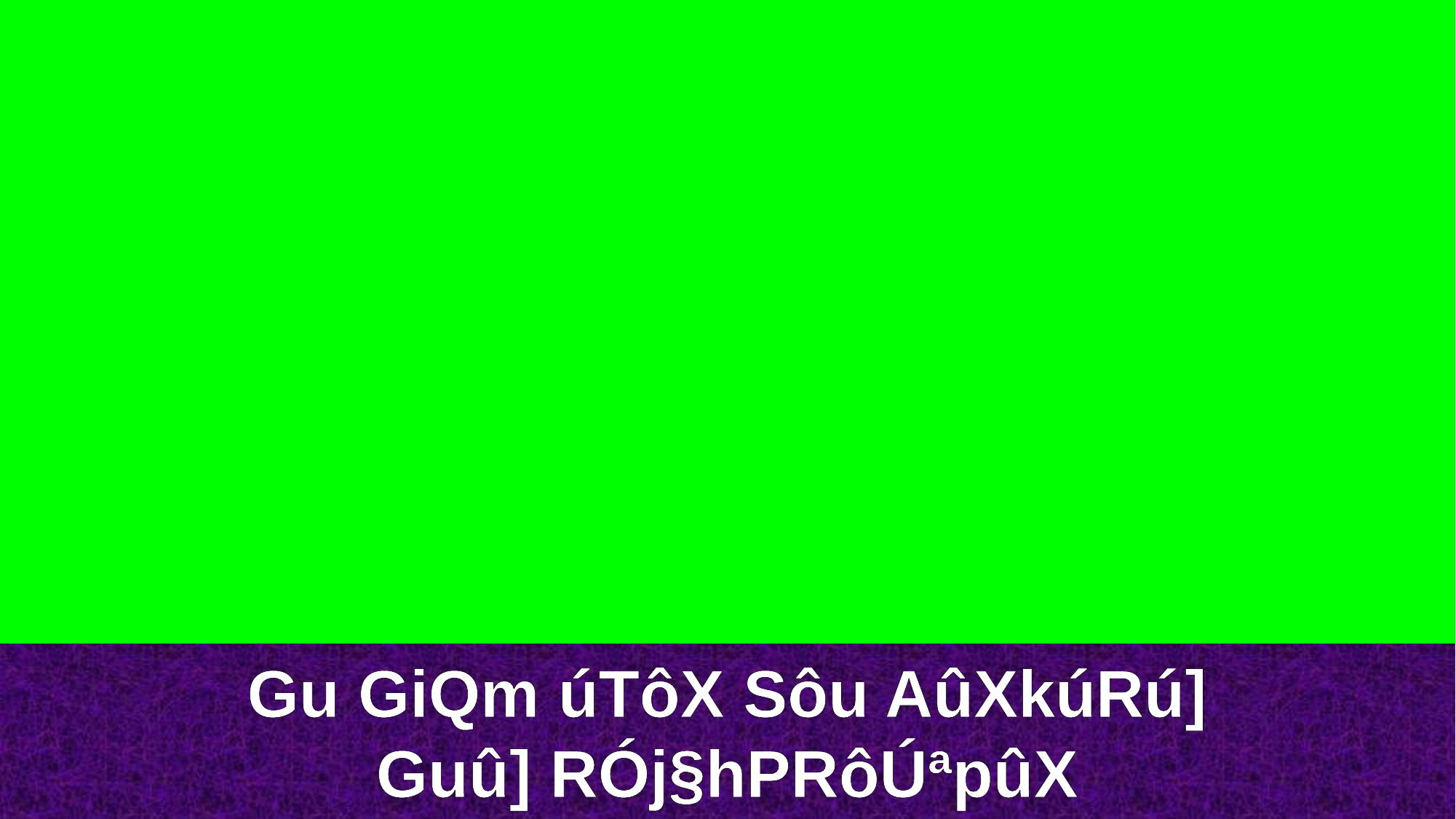

Gu GiQm úTôX Sôu AûXkúRú]
Guû] RÓj§hPRôÚªpûX